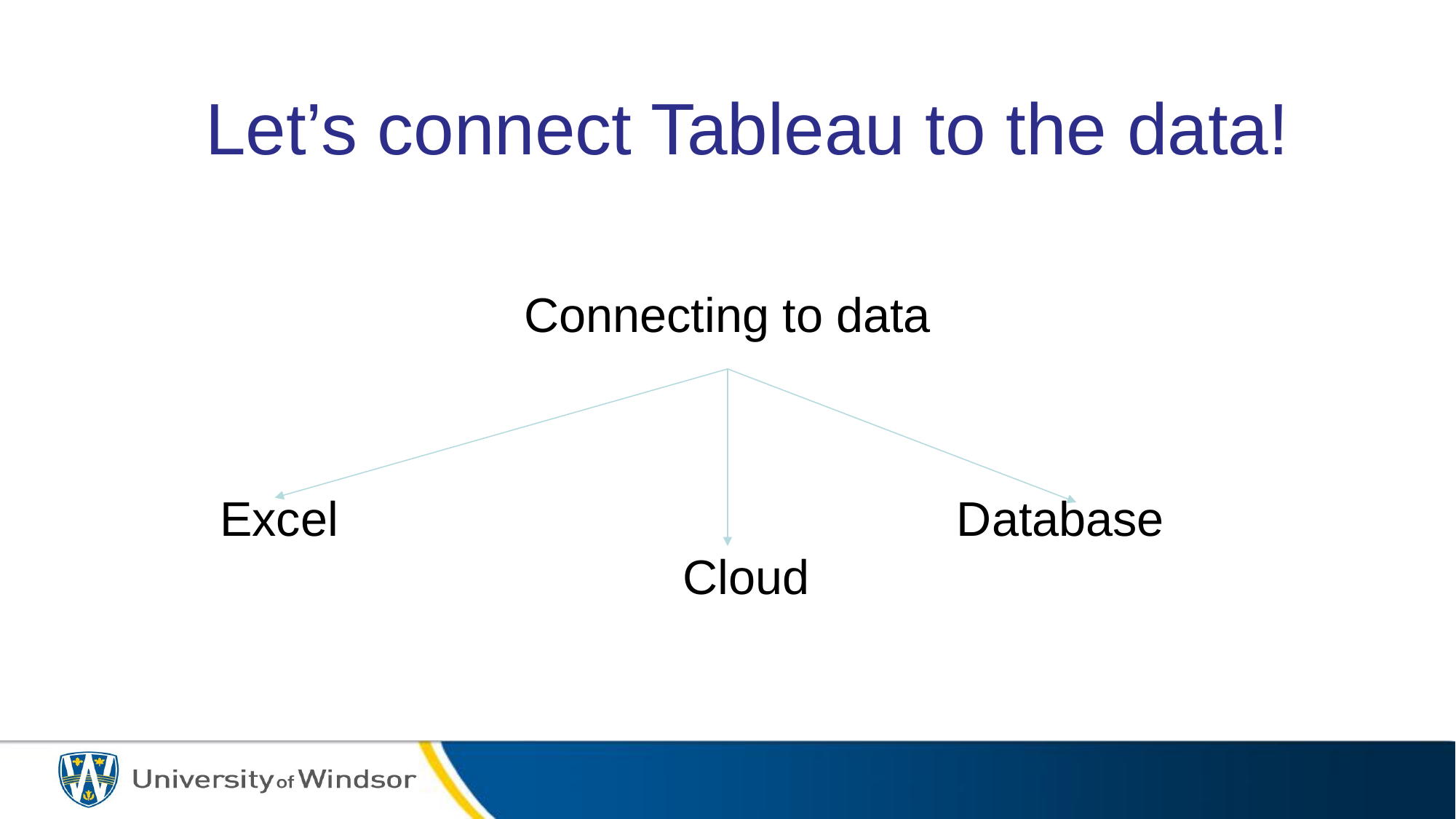

# Let’s connect Tableau to the data!
Connecting to data

  Excel 						Database		      			    Cloud